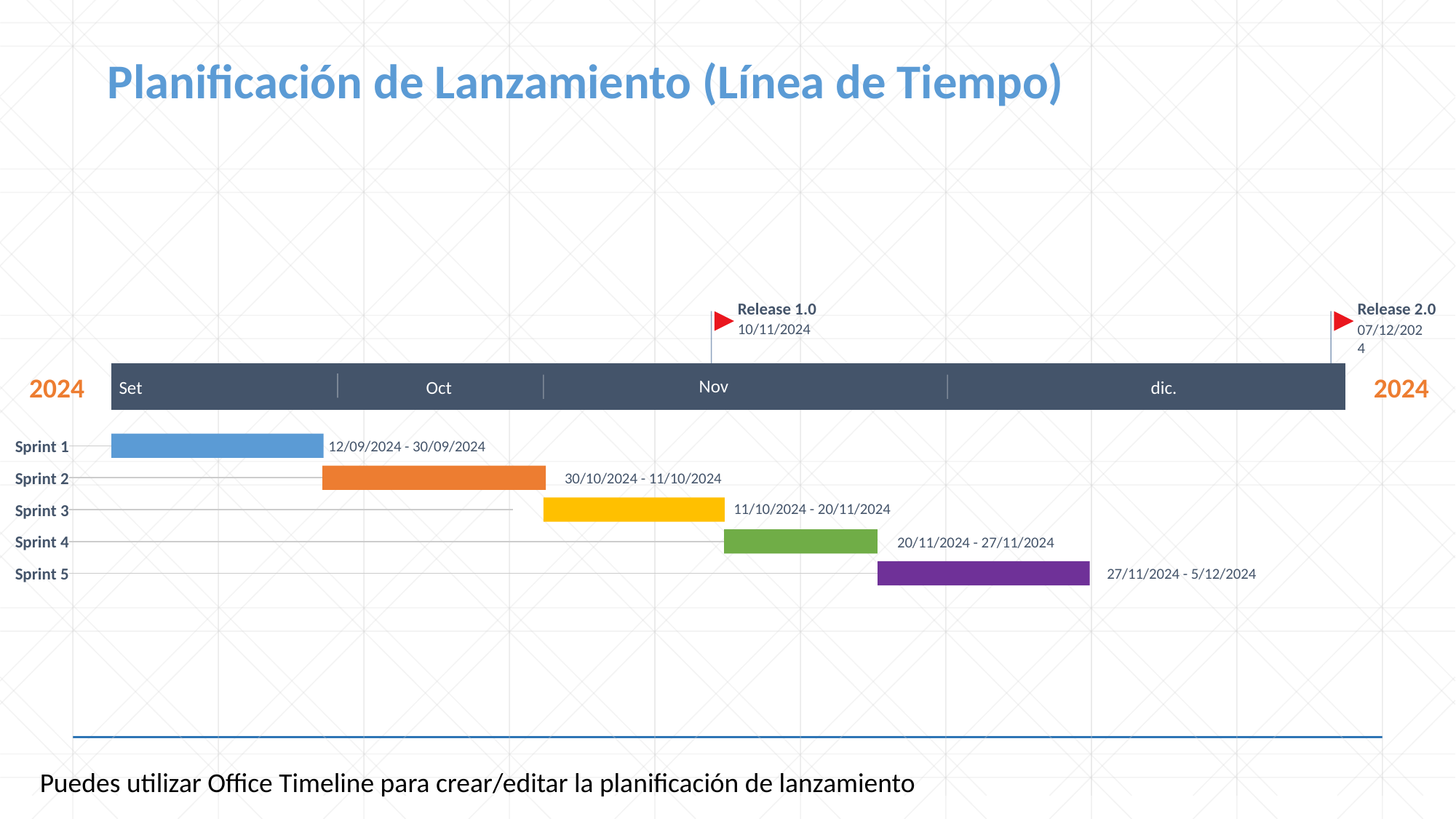

Planificación de Lanzamiento (Línea de Tiempo)
Release 1.0
Release 2.0

10/11/2024
07/12/2024

Oct
2024
2024
Nov
Set
dic.

Sprint 1
12/09/2024 - 30/09/2024

Sprint 2
30/10/2024 - 11/10/2024

11/10/2024 - 20/11/2024
Sprint 3

Sprint 4
20/11/2024 - 27/11/2024

Sprint 5
27/11/2024 - 5/12/2024
Puedes utilizar Office Timeline para crear/editar la planificación de lanzamiento